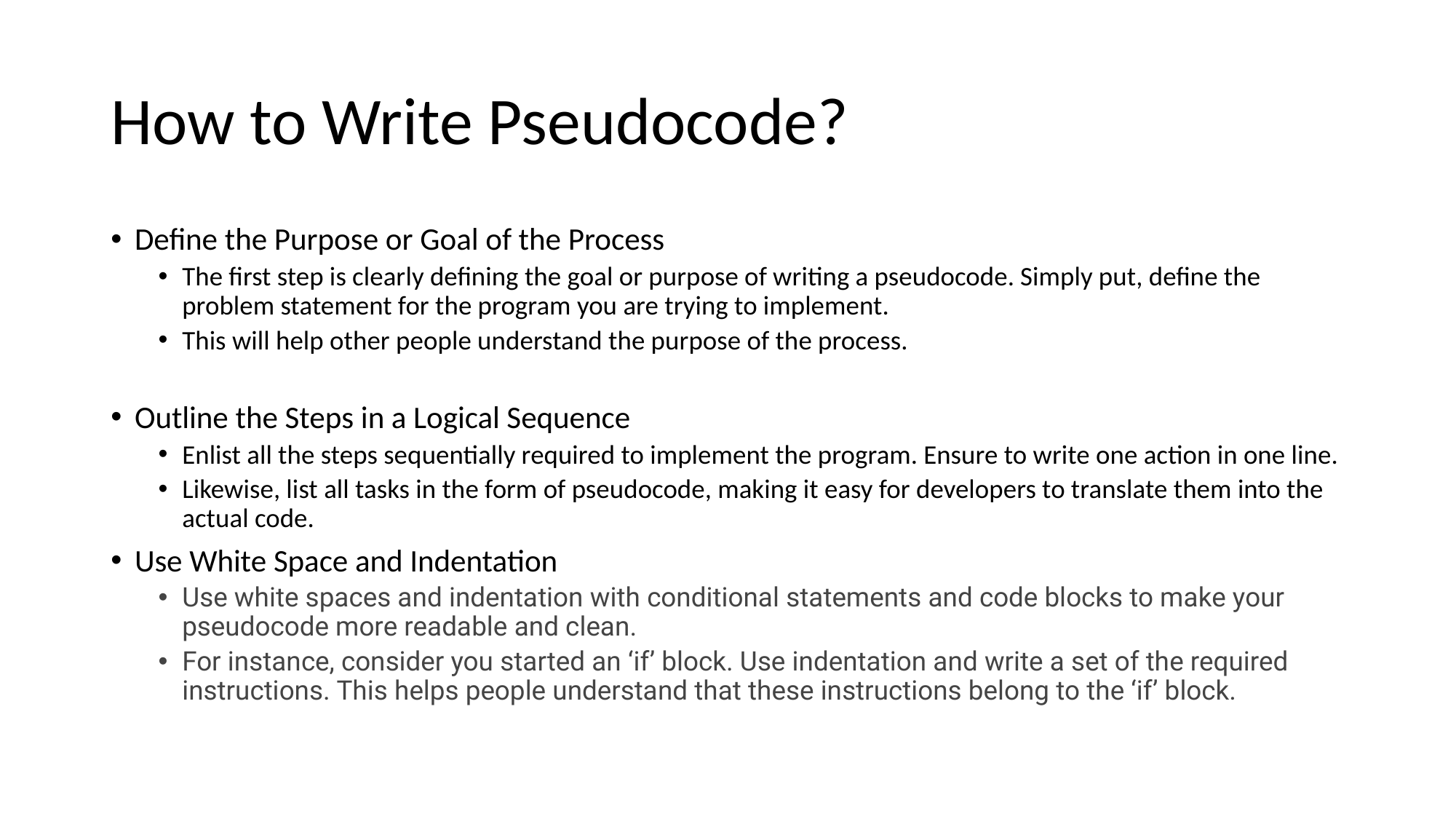

# How to Write Pseudocode?
Define the Purpose or Goal of the Process
The first step is clearly defining the goal or purpose of writing a pseudocode. Simply put, define the problem statement for the program you are trying to implement.
This will help other people understand the purpose of the process.

Outline the Steps in a Logical Sequence
Enlist all the steps sequentially required to implement the program. Ensure to write one action in one line.
Likewise, list all tasks in the form of pseudocode, making it easy for developers to translate them into the actual code.
Use White Space and Indentation
Use white spaces and indentation with conditional statements and code blocks to make your pseudocode more readable and clean.
For instance, consider you started an ‘if’ block. Use indentation and write a set of the required instructions. This helps people understand that these instructions belong to the ‘if’ block.